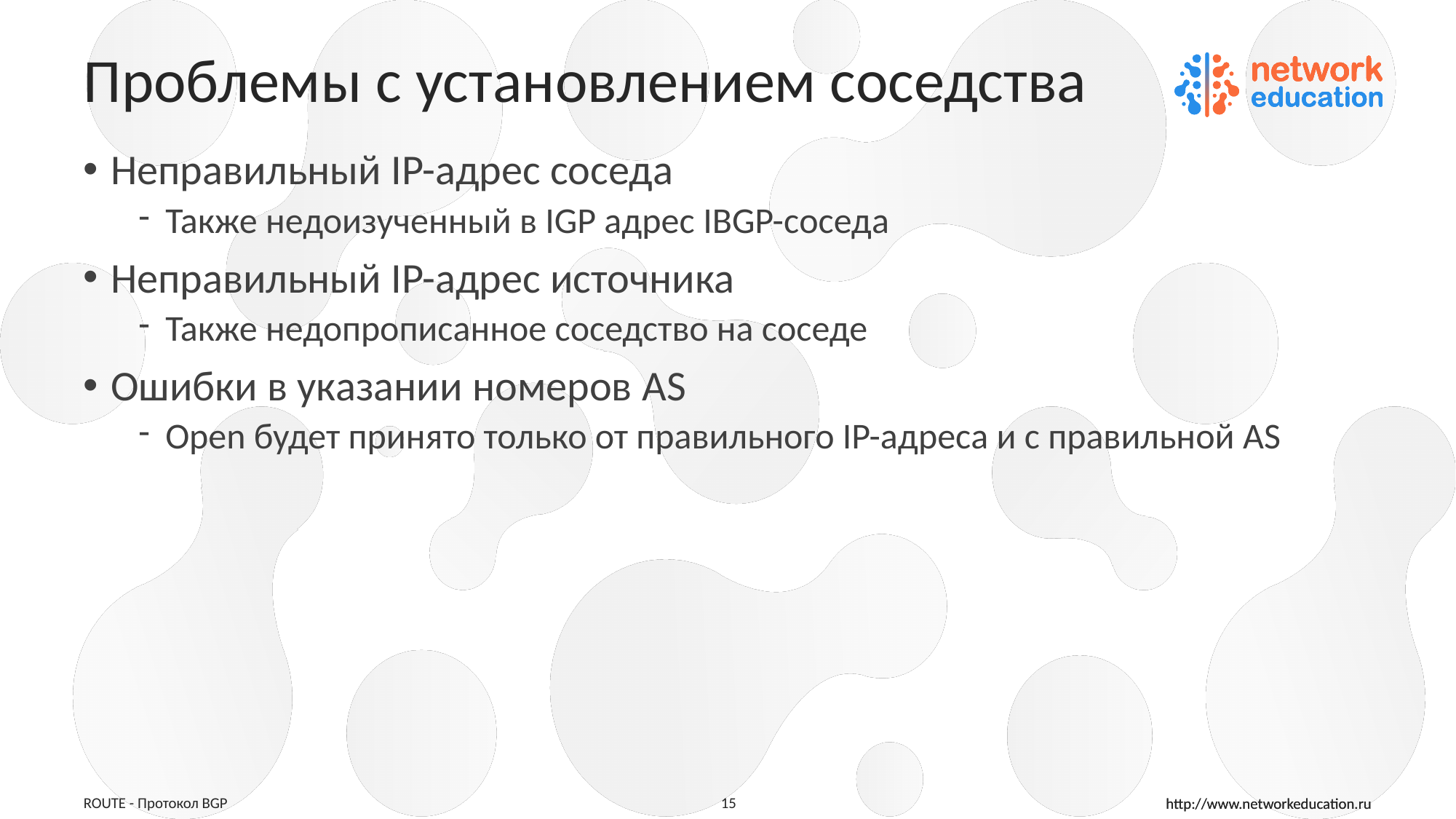

# Проблемы с установлением соседства
Неправильный IP-адрес соседа
Также недоизученный в IGP адрес IBGP-соседа
Неправильный IP-адрес источника
Также недопрописанное соседство на соседе
Ошибки в указании номеров AS
Open будет принято только от правильного IP-адреса и с правильной AS
ROUTE - Протокол BGP